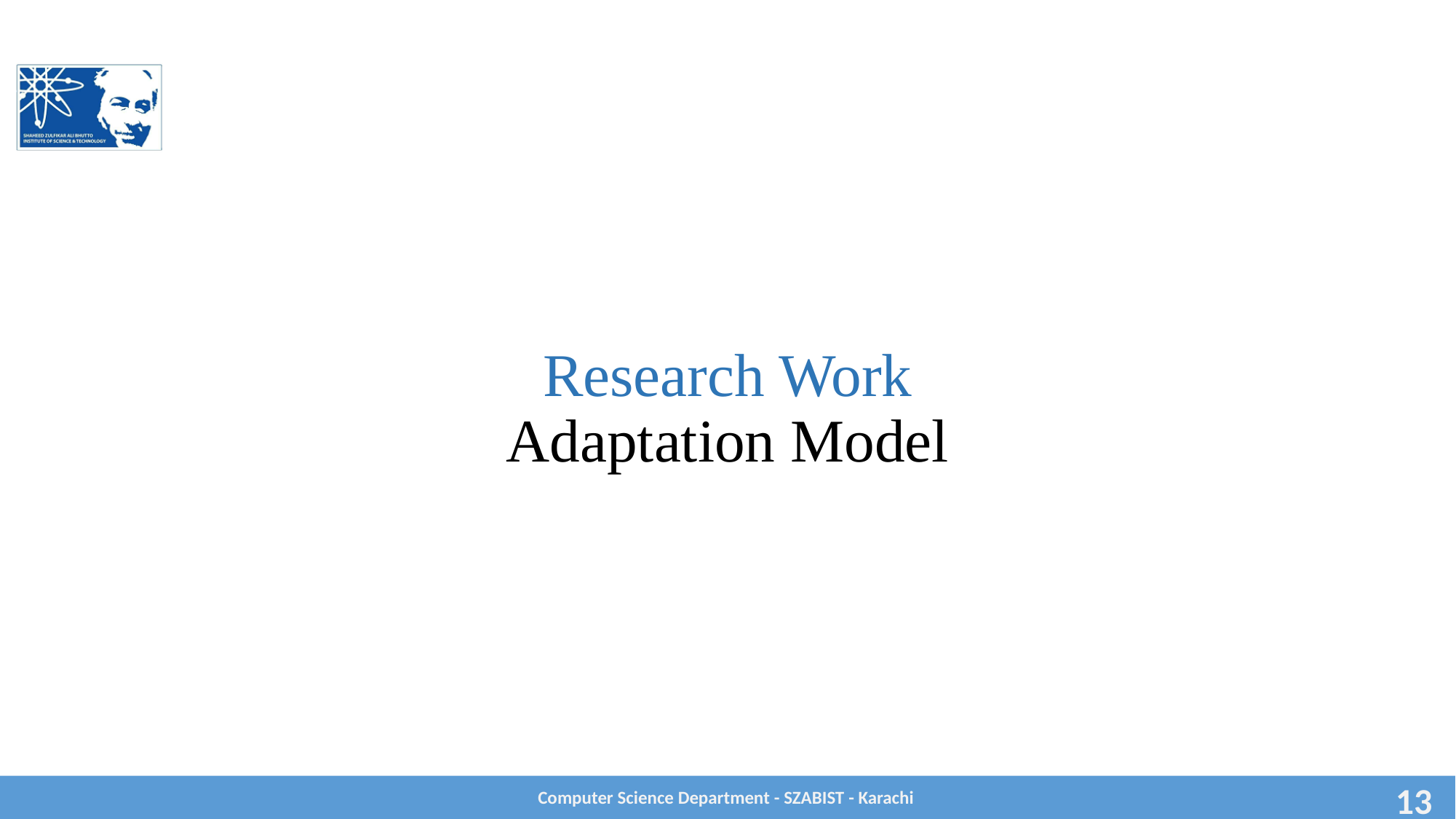

# Research Work Adaptation Model
Computer Science Department - SZABIST - Karachi
13